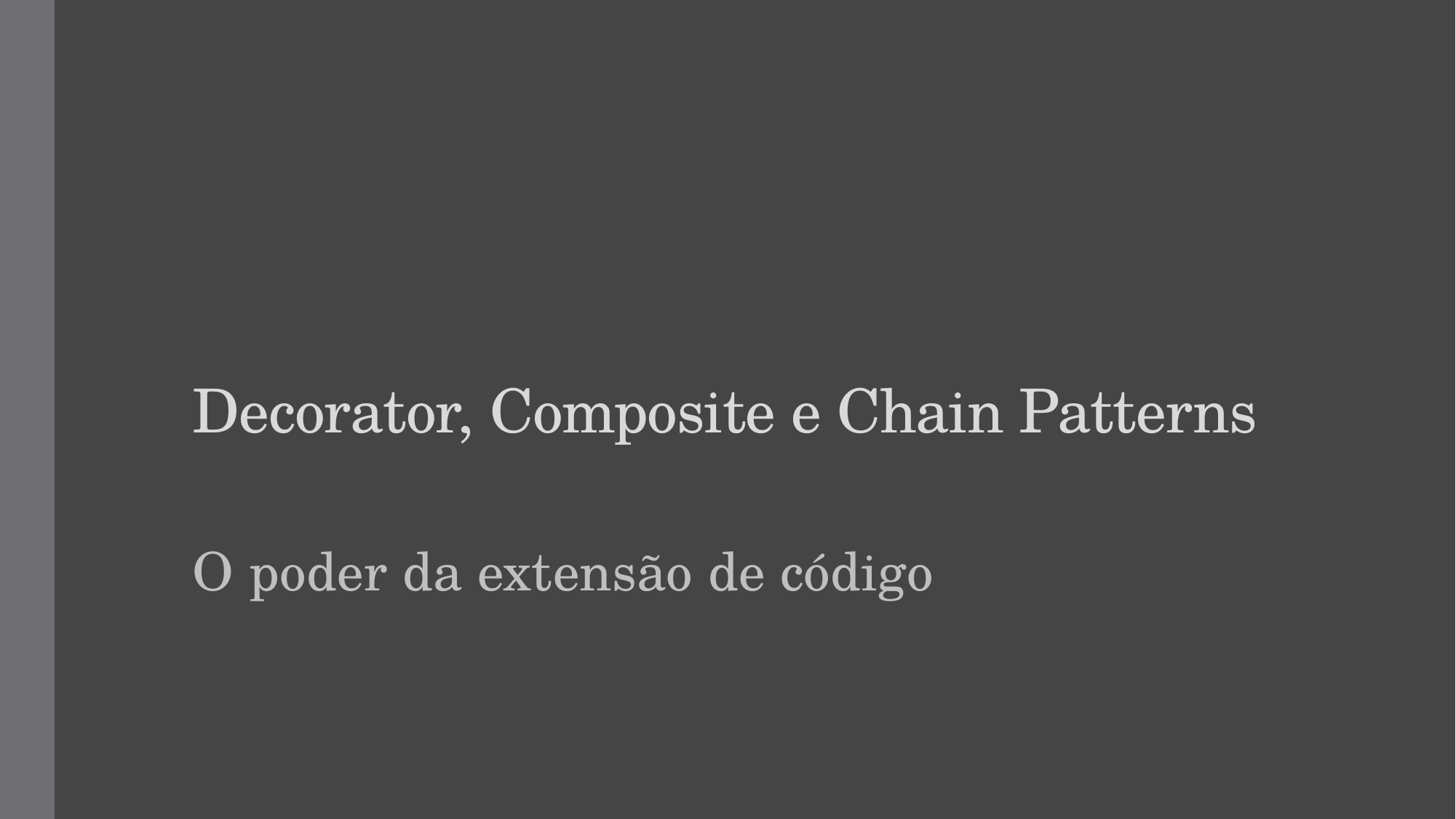

# Decorator, Composite e Chain Patterns
O poder da extensão de código